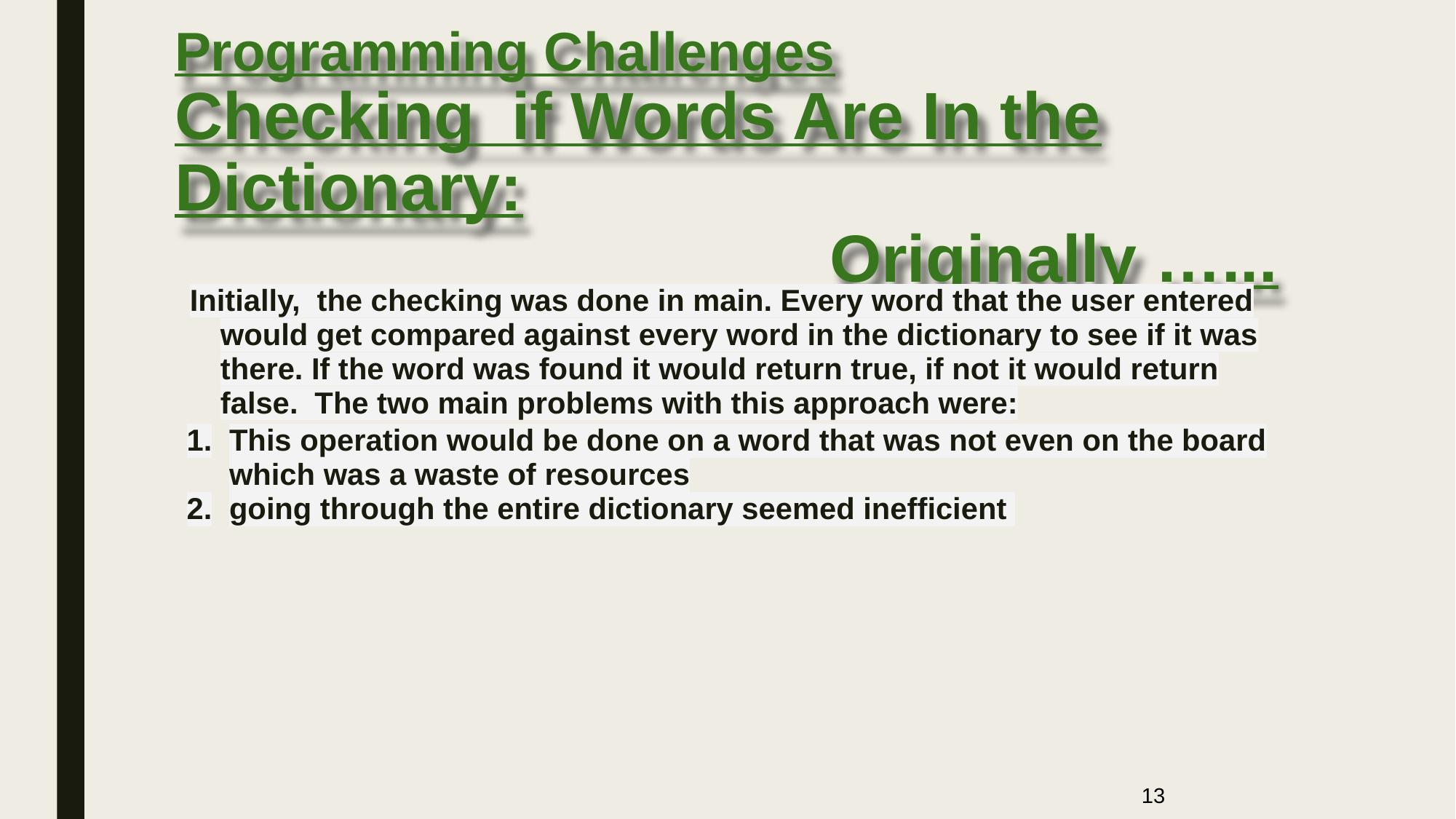

# Programming Challenges
Checking  if Words Are In the Dictionary:
						Originally …...
Initially,  the checking was done in main. Every word that the user entered would get compared against every word in the dictionary to see if it was there. If the word was found it would return true, if not it would return false.  The two main problems with this approach were:
This operation would be done on a word that was not even on the board which was a waste of resources
going through the entire dictionary seemed inefficient
13